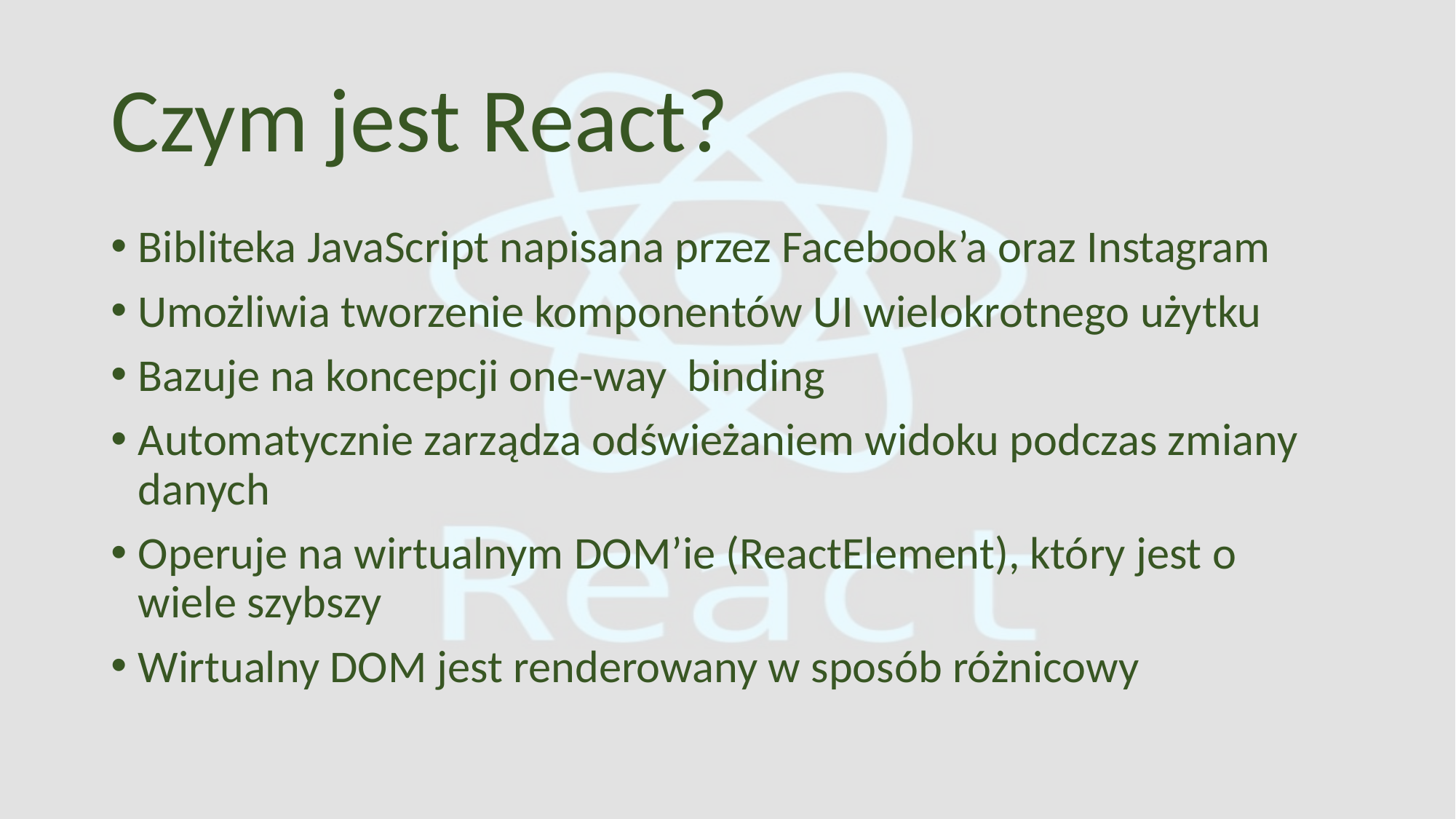

# Czym jest React?
Bibliteka JavaScript napisana przez Facebook’a oraz Instagram
Umożliwia tworzenie komponentów UI wielokrotnego użytku
Bazuje na koncepcji one-way  binding
Automatycznie zarządza odświeżaniem widoku podczas zmiany danych
Operuje na wirtualnym DOM’ie (ReactElement), który jest o wiele szybszy
Wirtualny DOM jest renderowany w sposób różnicowy